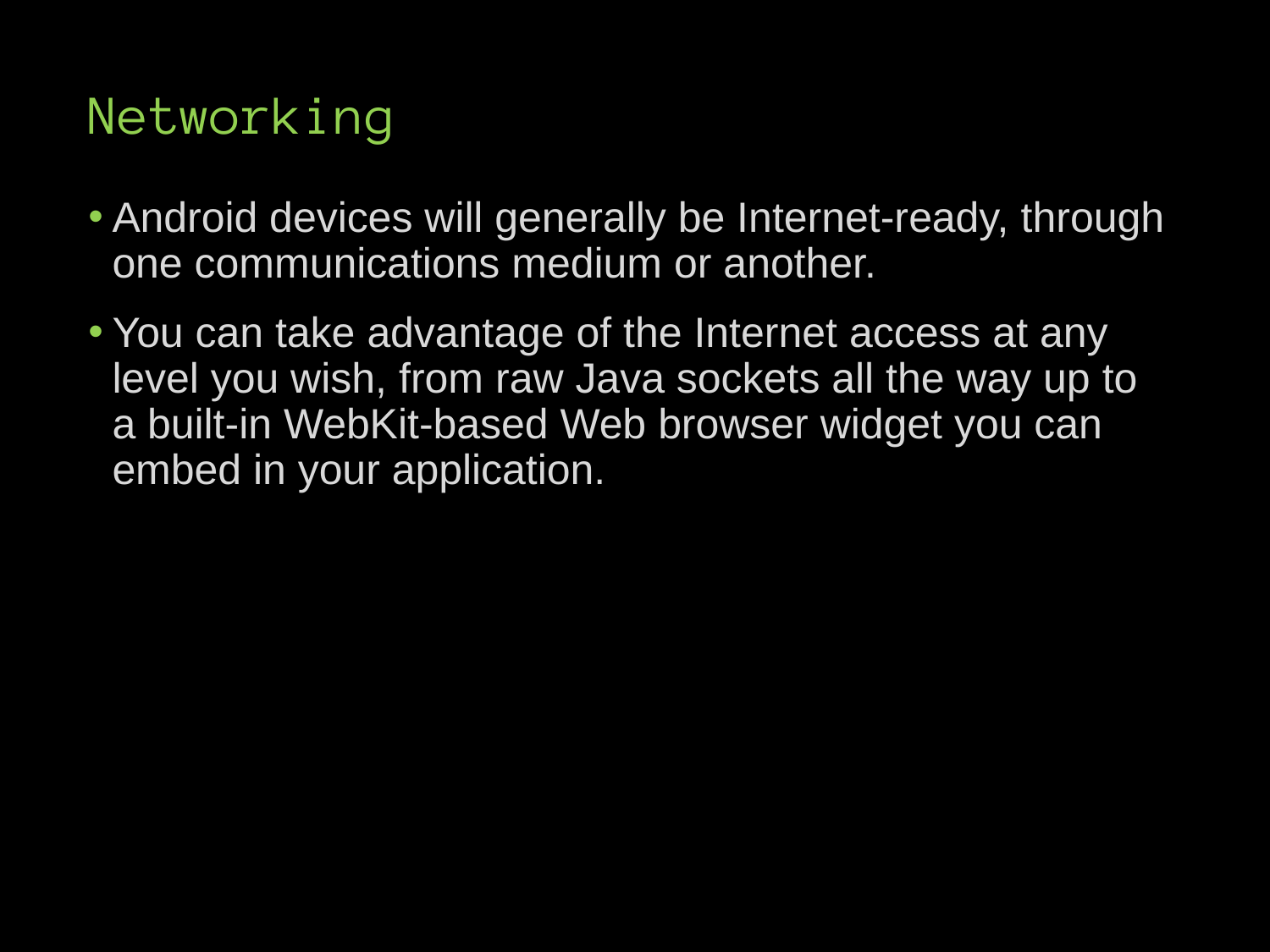

# Networking
Android devices will generally be Internet-ready, through one communications medium or another.
You can take advantage of the Internet access at any level you wish, from raw Java sockets all the way up to a built-in WebKit-based Web browser widget you can embed in your application.